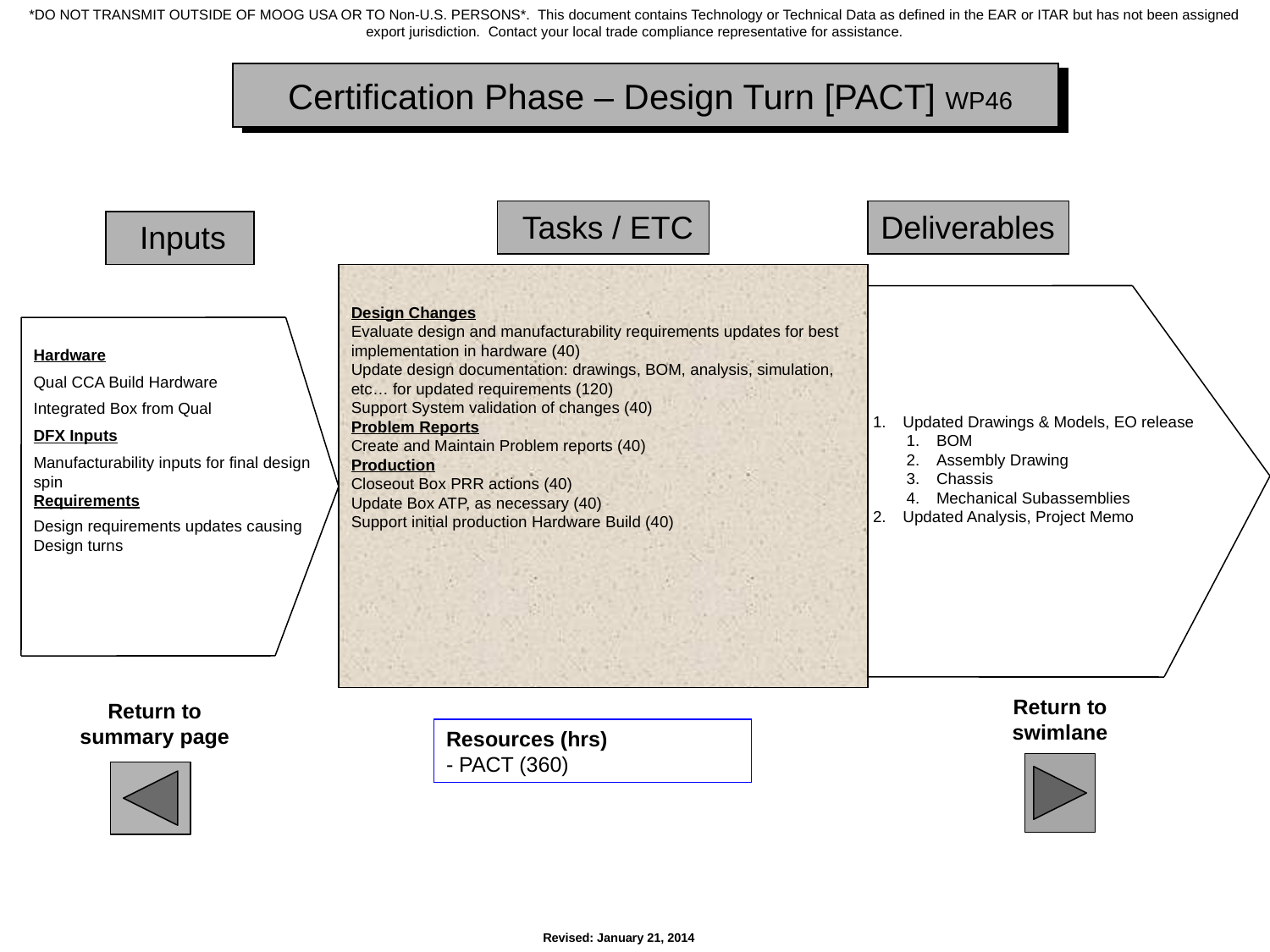

Certification Phase – Design Turn [PACT] WP46

Tasks / ETC

Deliverables

Inputs

Design Changes
Evaluate design and manufacturability requirements updates for best implementation in hardware (40)
Update design documentation: drawings, BOM, analysis, simulation, etc… for updated requirements (120)
Support System validation of changes (40)
Problem Reports
Create and Maintain Problem reports (40)
Production
Closeout Box PRR actions (40)
Update Box ATP, as necessary (40)
Support initial production Hardware Build (40)

Hardware
Qual CCA Build Hardware
Integrated Box from Qual
DFX Inputs
Manufacturability inputs for final design spin
Requirements
Design requirements updates causing Design turns

Updated Drawings & Models, EO release
BOM
Assembly Drawing
Chassis
Mechanical Subassemblies
Updated Analysis, Project Memo

Return to swimlane
Return to summary page
Resources (hrs)
- PACT (360)

Revised: January 21, 2014